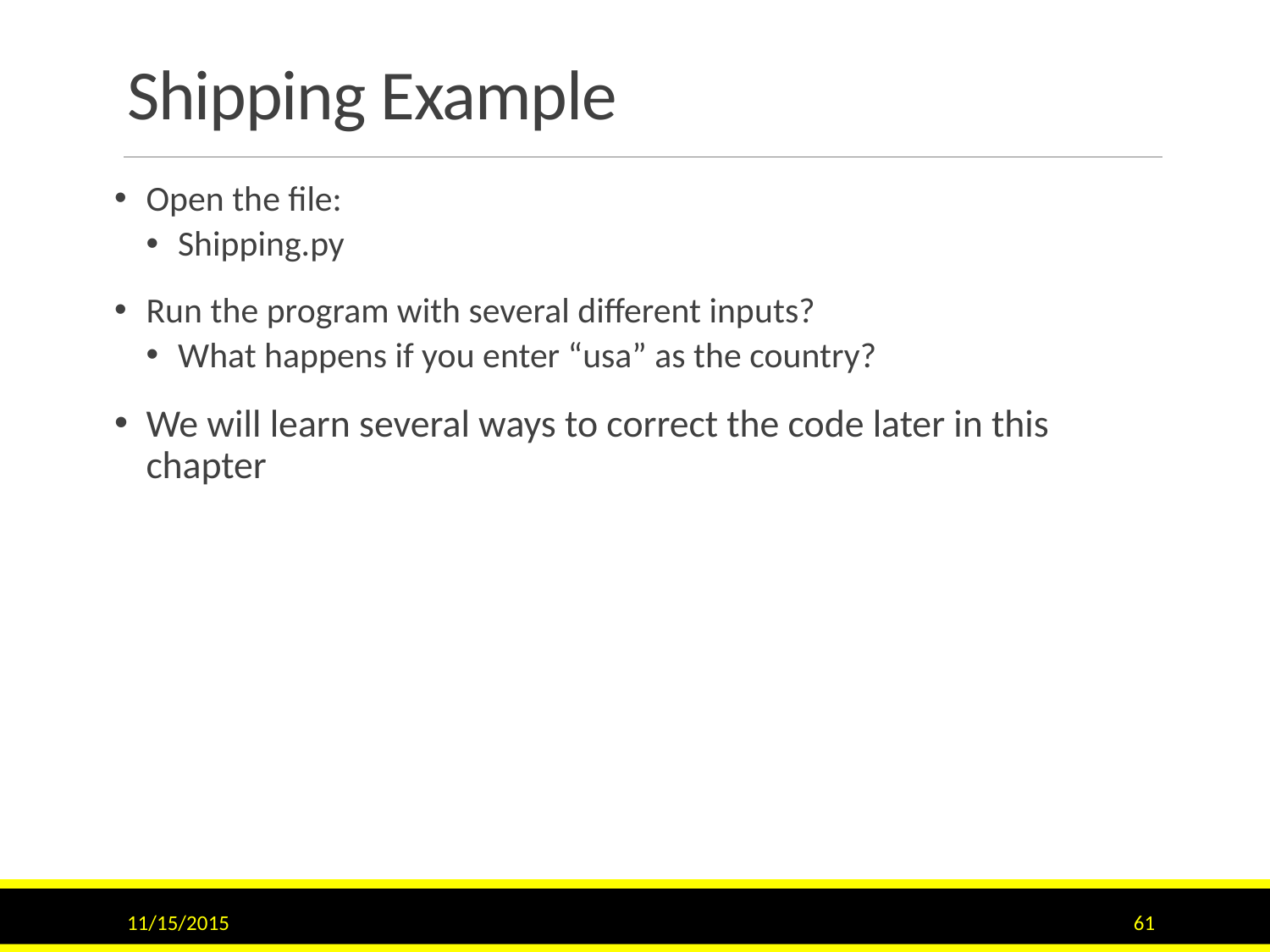

# Shipping Example
Open the file:
Shipping.py
Run the program with several different inputs?
What happens if you enter “usa” as the country?
We will learn several ways to correct the code later in this chapter
11/15/2015
61